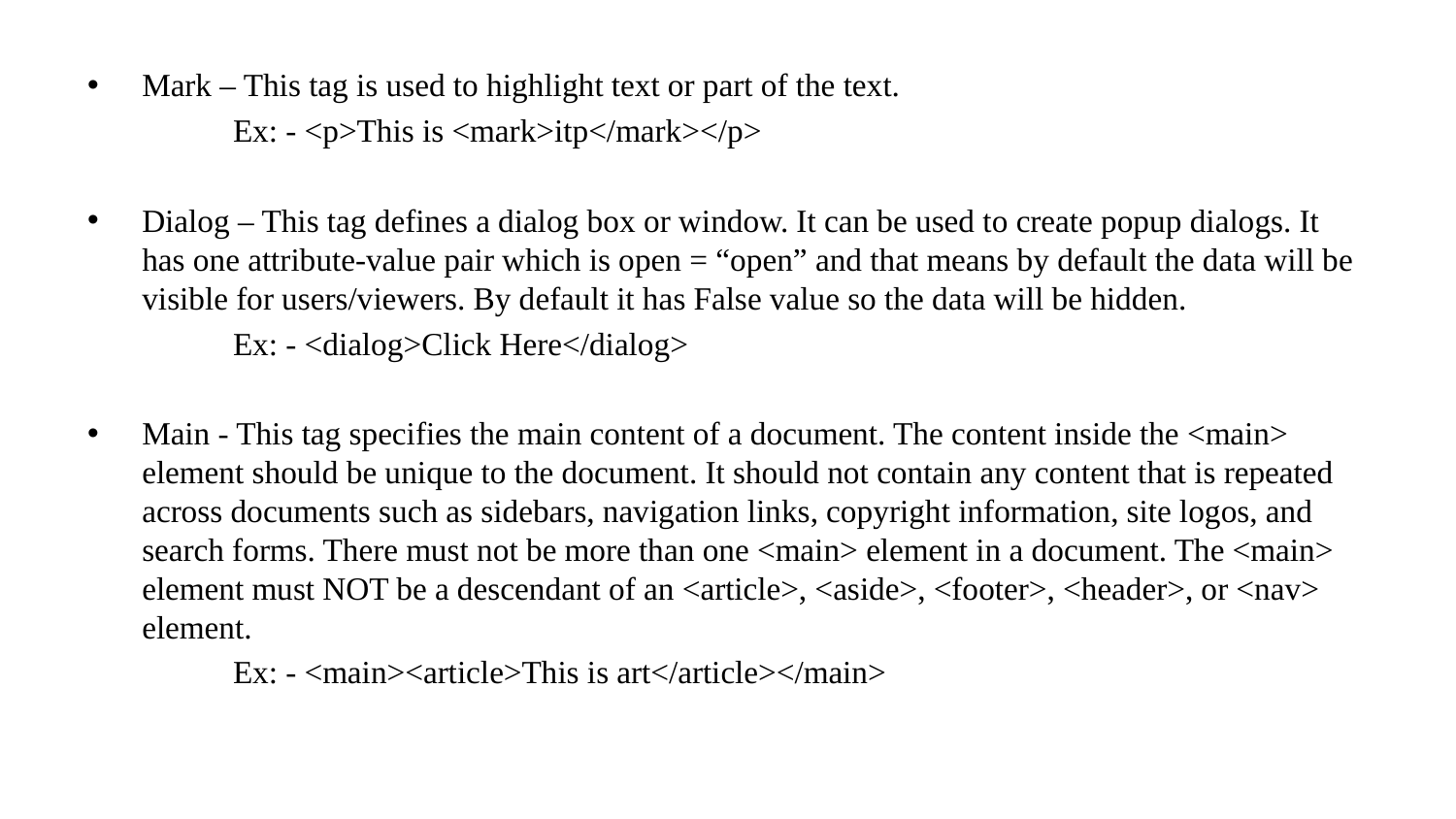

Mark – This tag is used to highlight text or part of the text.
	Ex: - <p>This is <mark>itp</mark></p>

Dialog – This tag defines a dialog box or window. It can be used to create popup dialogs. It has one attribute-value pair which is open = “open” and that means by default the data will be visible for users/viewers. By default it has False value so the data will be hidden.
	Ex: - <dialog>Click Here</dialog>

Main - This tag specifies the main content of a document. The content inside the <main> element should be unique to the document. It should not contain any content that is repeated across documents such as sidebars, navigation links, copyright information, site logos, and search forms. There must not be more than one <main> element in a document. The <main> element must NOT be a descendant of an <article>, <aside>, <footer>, <header>, or <nav> element.
	Ex: - <main><article>This is art</article></main>